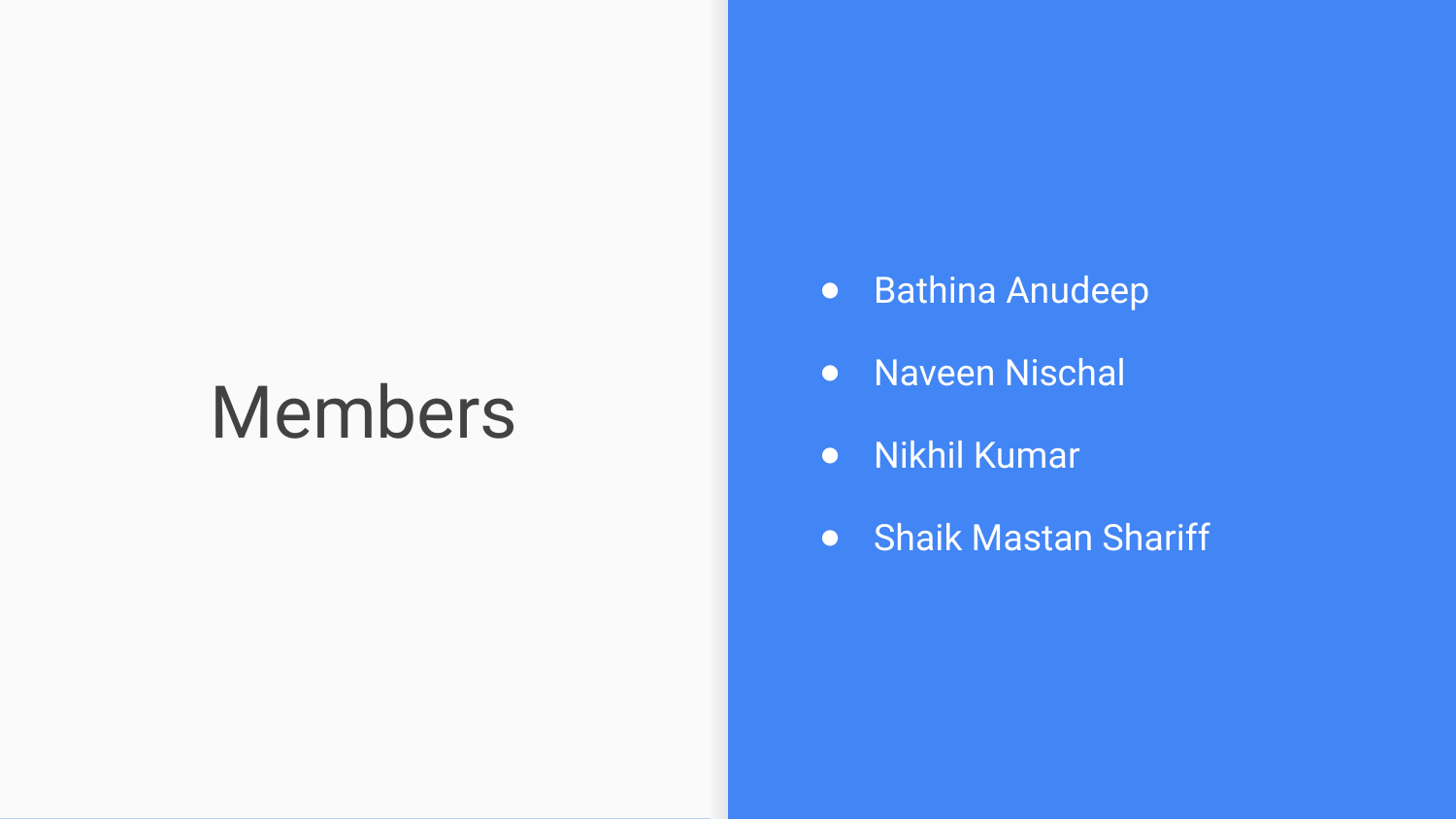

Bathina Anudeep
Naveen Nischal
Nikhil Kumar
Shaik Mastan Shariff
# Members